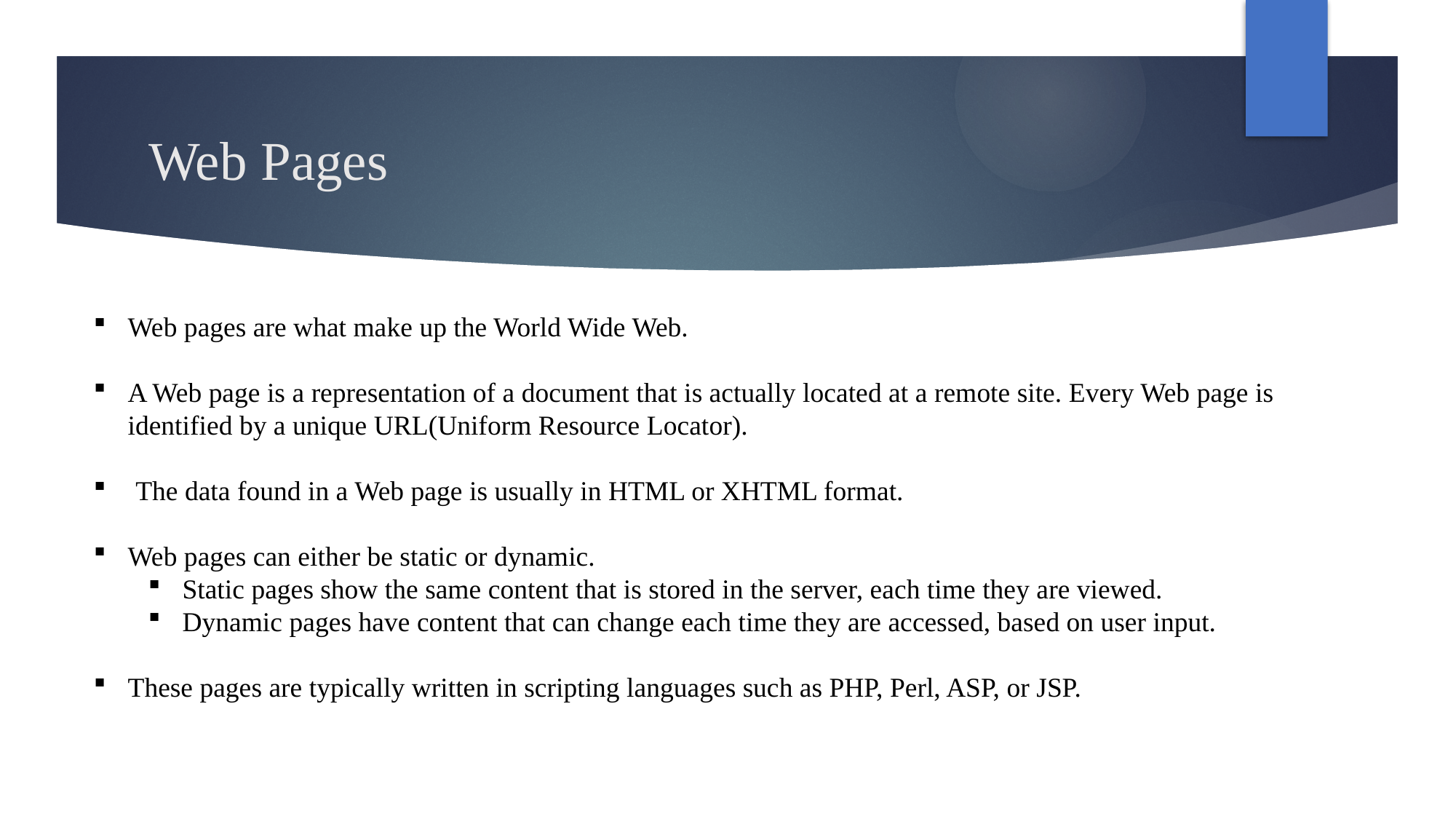

# Web Pages
Web pages are what make up the World Wide Web.

A Web page is a representation of a document that is actually located at a remote site. Every Web page is identified by a unique URL(Uniform Resource Locator).

 The data found in a Web page is usually in HTML or XHTML format.

Web pages can either be static or dynamic.
Static pages show the same content that is stored in the server, each time they are viewed.
Dynamic pages have content that can change each time they are accessed, based on user input.

These pages are typically written in scripting languages such as PHP, Perl, ASP, or JSP.